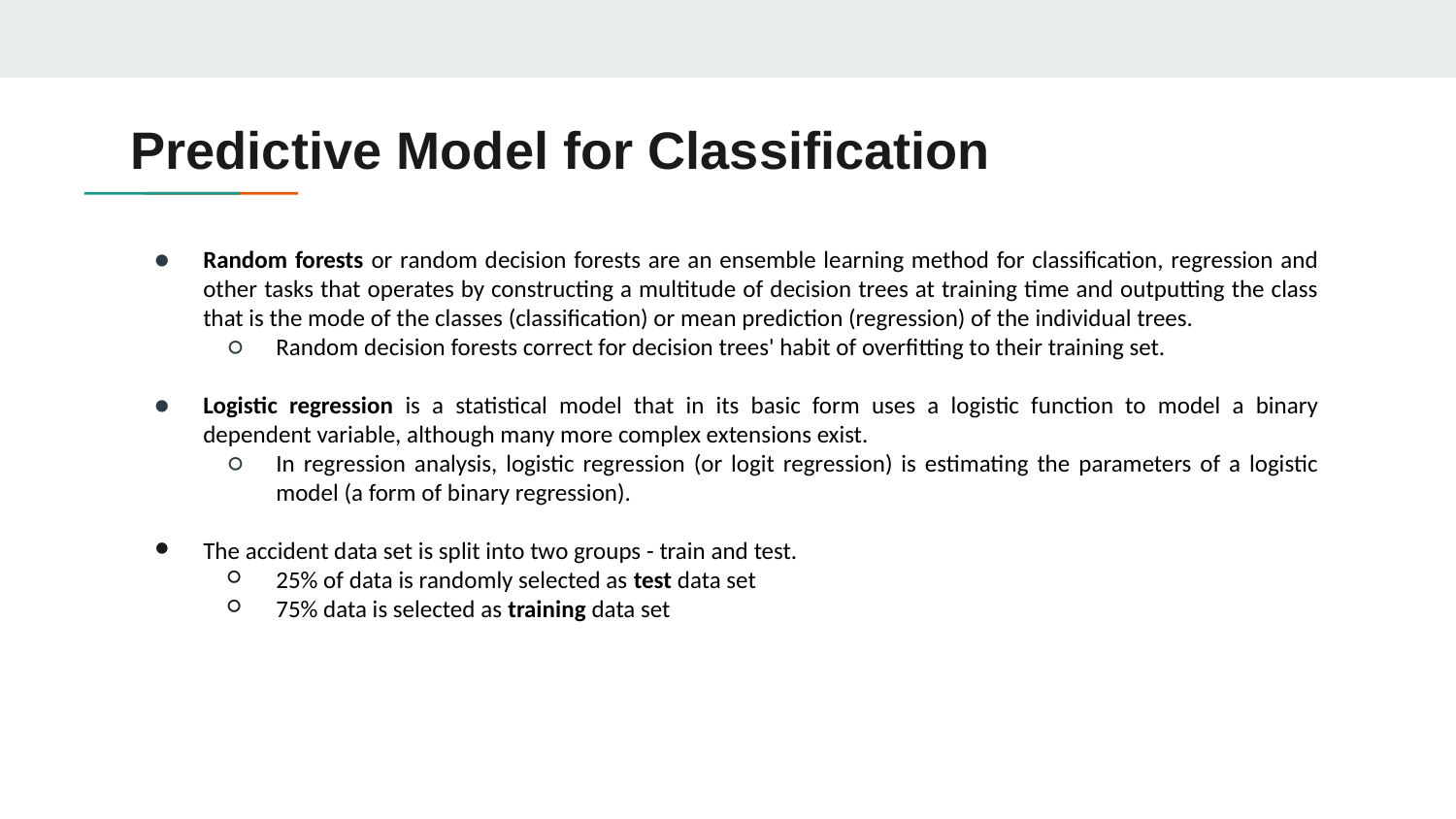

# Predictive Model for Classification
Random forests or random decision forests are an ensemble learning method for classification, regression and other tasks that operates by constructing a multitude of decision trees at training time and outputting the class that is the mode of the classes (classification) or mean prediction (regression) of the individual trees.
Random decision forests correct for decision trees' habit of overfitting to their training set.

Logistic regression is a statistical model that in its basic form uses a logistic function to model a binary dependent variable, although many more complex extensions exist.
In regression analysis, logistic regression (or logit regression) is estimating the parameters of a logistic model (a form of binary regression).

The accident data set is split into two groups - train and test.
25% of data is randomly selected as test data set
75% data is selected as training data set